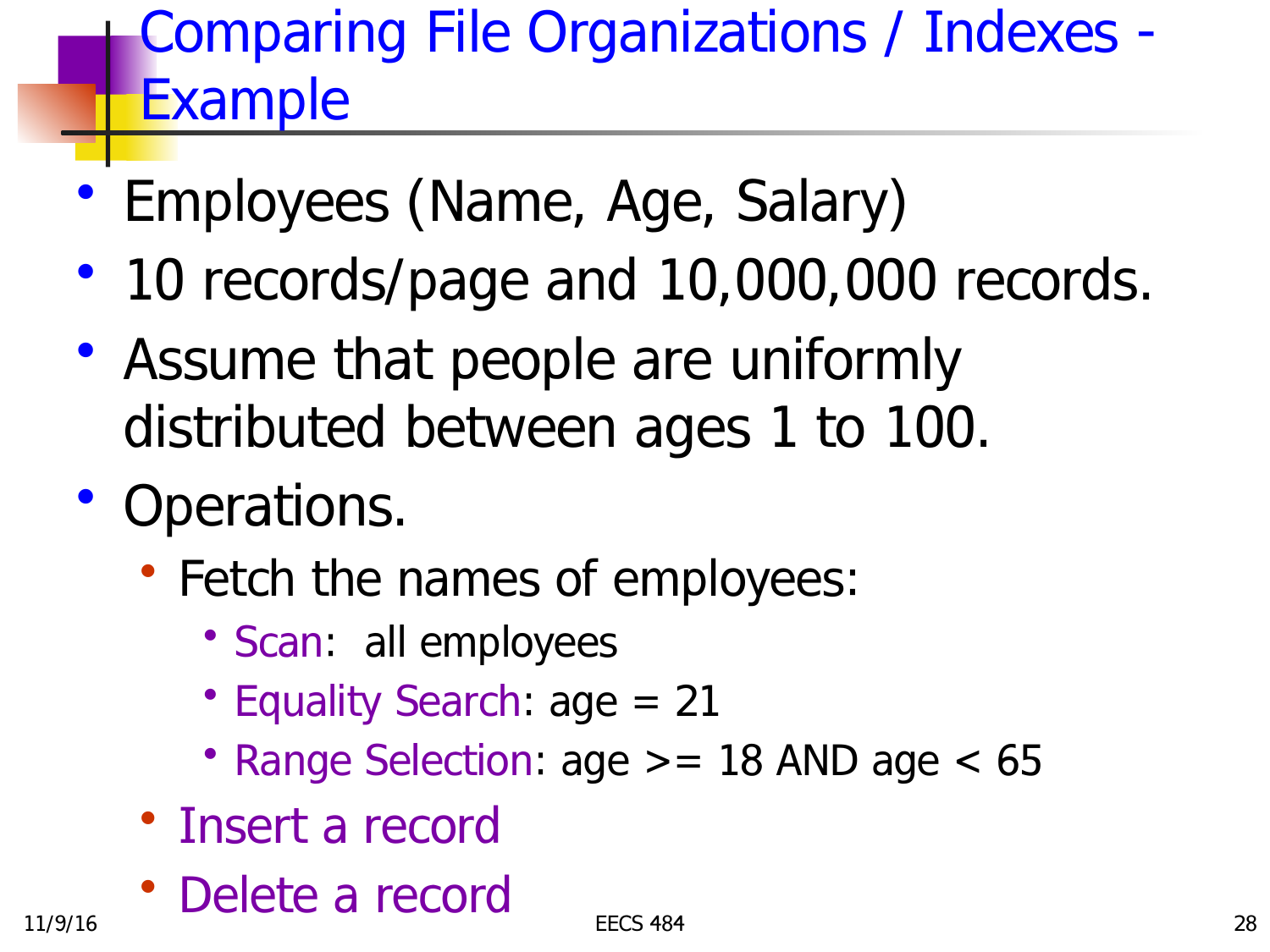

# Comparing File Organizations / Indexes - Example
Employees (Name, Age, Salary)
10 records/page and 10,000,000 records.
Assume that people are uniformly distributed between ages 1 to 100.
Operations.
Fetch the names of employees:
Scan:  all employees
Equality Search: age = 21
Range Selection: age >= 18 AND age < 65
Insert a record
Delete a record

11/9/16
EECS 484
28